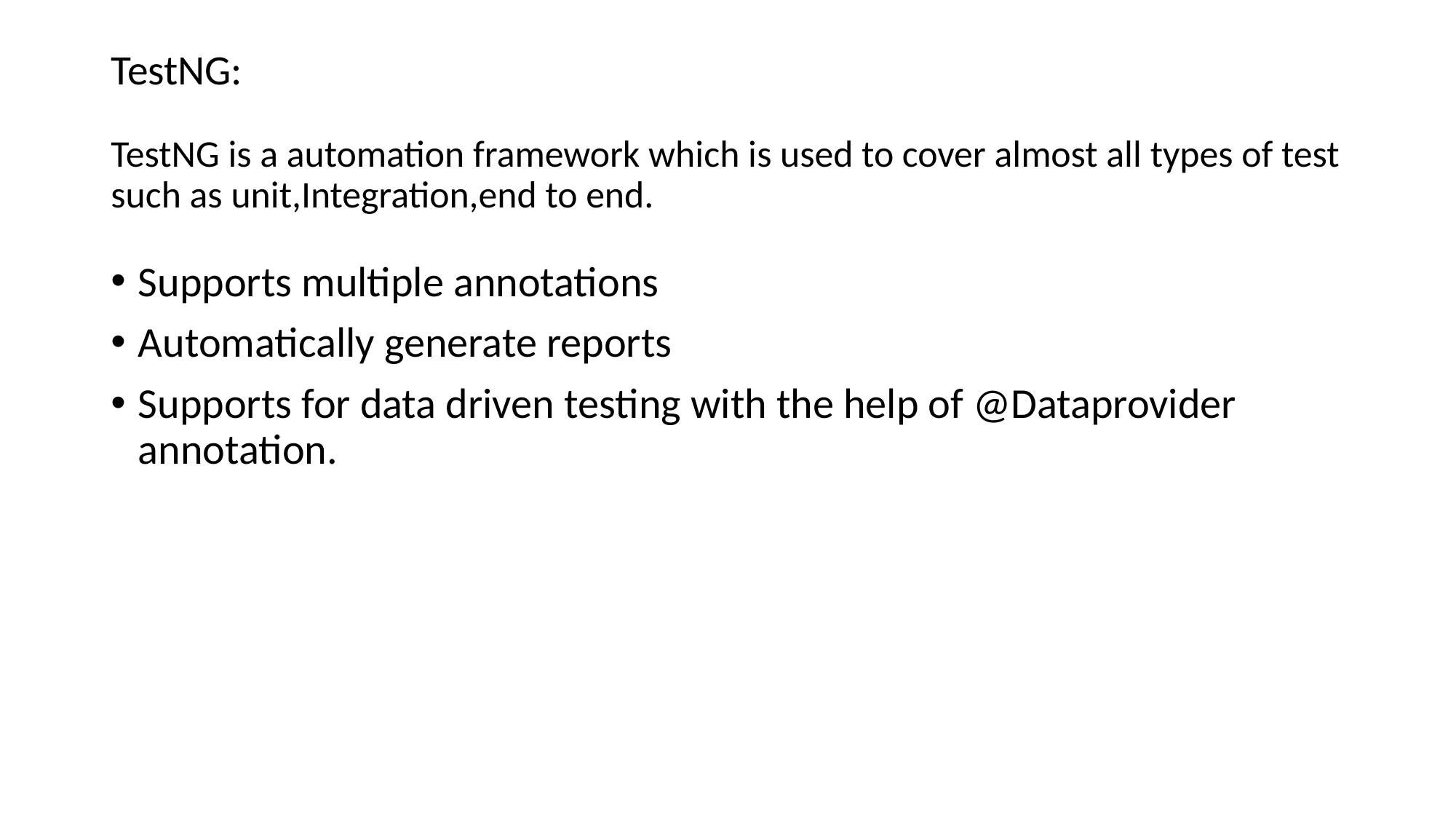

# TestNG: TestNG is a automation framework which is used to cover almost all types of test such as unit,Integration,end to end.
Supports multiple annotations
Automatically generate reports
Supports for data driven testing with the help of @Dataprovider annotation.